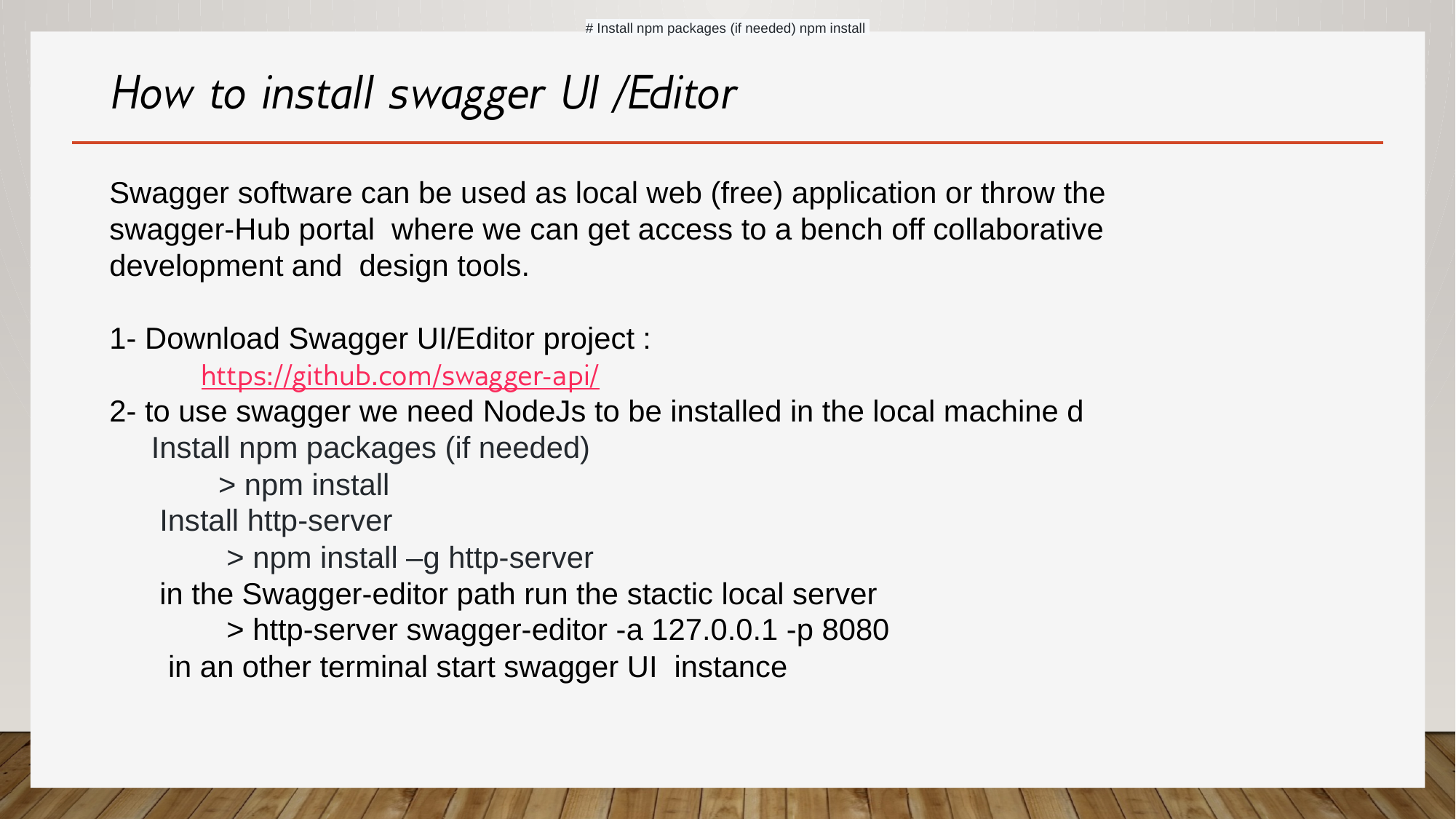

# Install npm packages (if needed) npm install
# How to install swagger UI /Editor
Swagger software can be used as local web (free) application or throw the swagger-Hub portal  where we can get access to a bench off collaborative development and  design tools.

1- Download Swagger UI/Editor project :
           https://github.com/swagger-api/
2- to use swagger we need NodeJs to be installed in the local machine d
     Install npm packages (if needed)
             > npm install
      Install http-server
              > npm install –g http-server
      in the Swagger-editor path run the stactic local server
              > http-server swagger-editor -a 127.0.0.1 -p 8080
       in an other terminal start swagger UI  instance